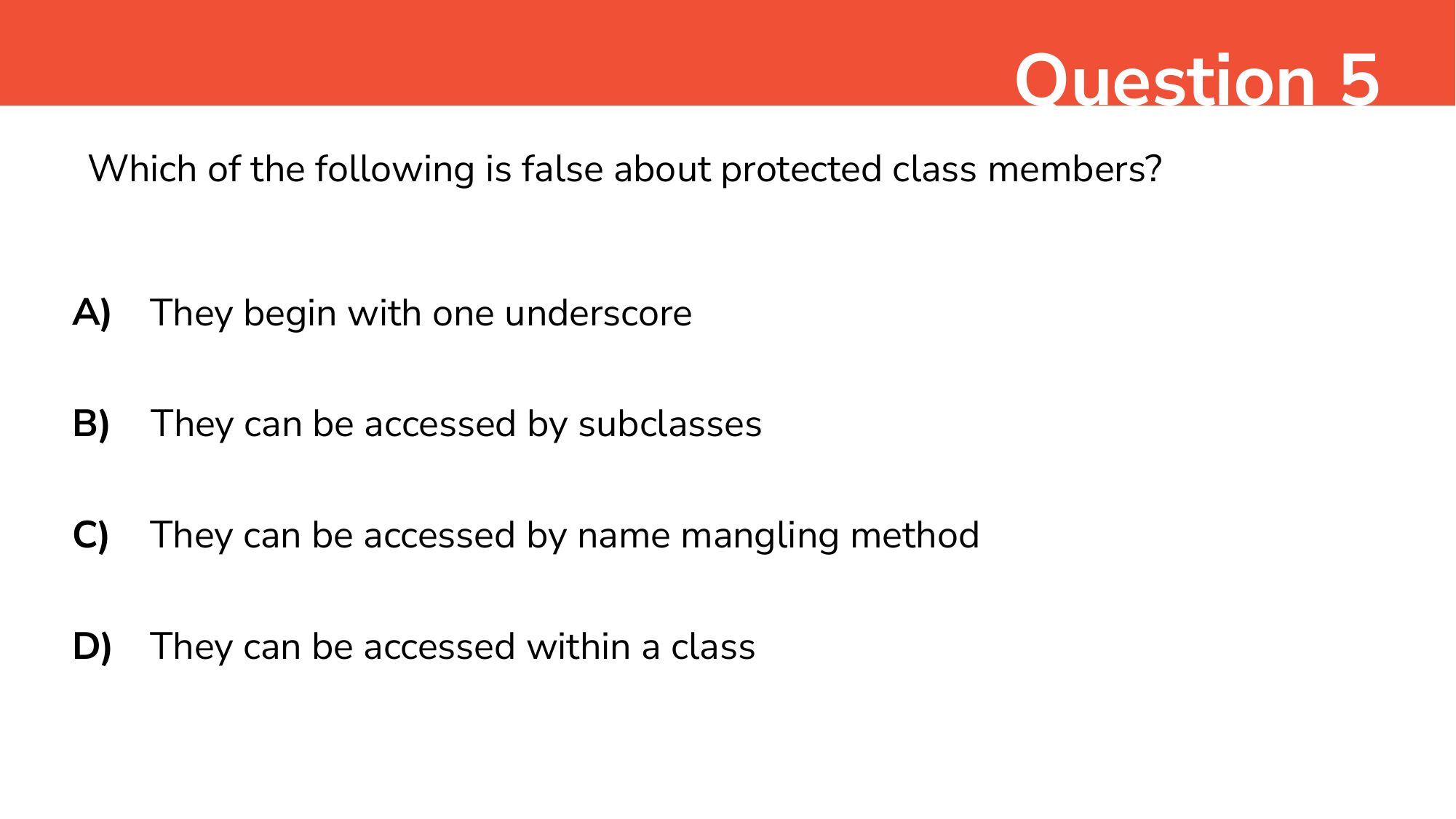

Question 5
Which of the following is false about protected class members?
A)
They begin with one underscore
B)
They can be accessed by subclasses
C)
They can be accessed by name mangling method
D)
They can be accessed within a class